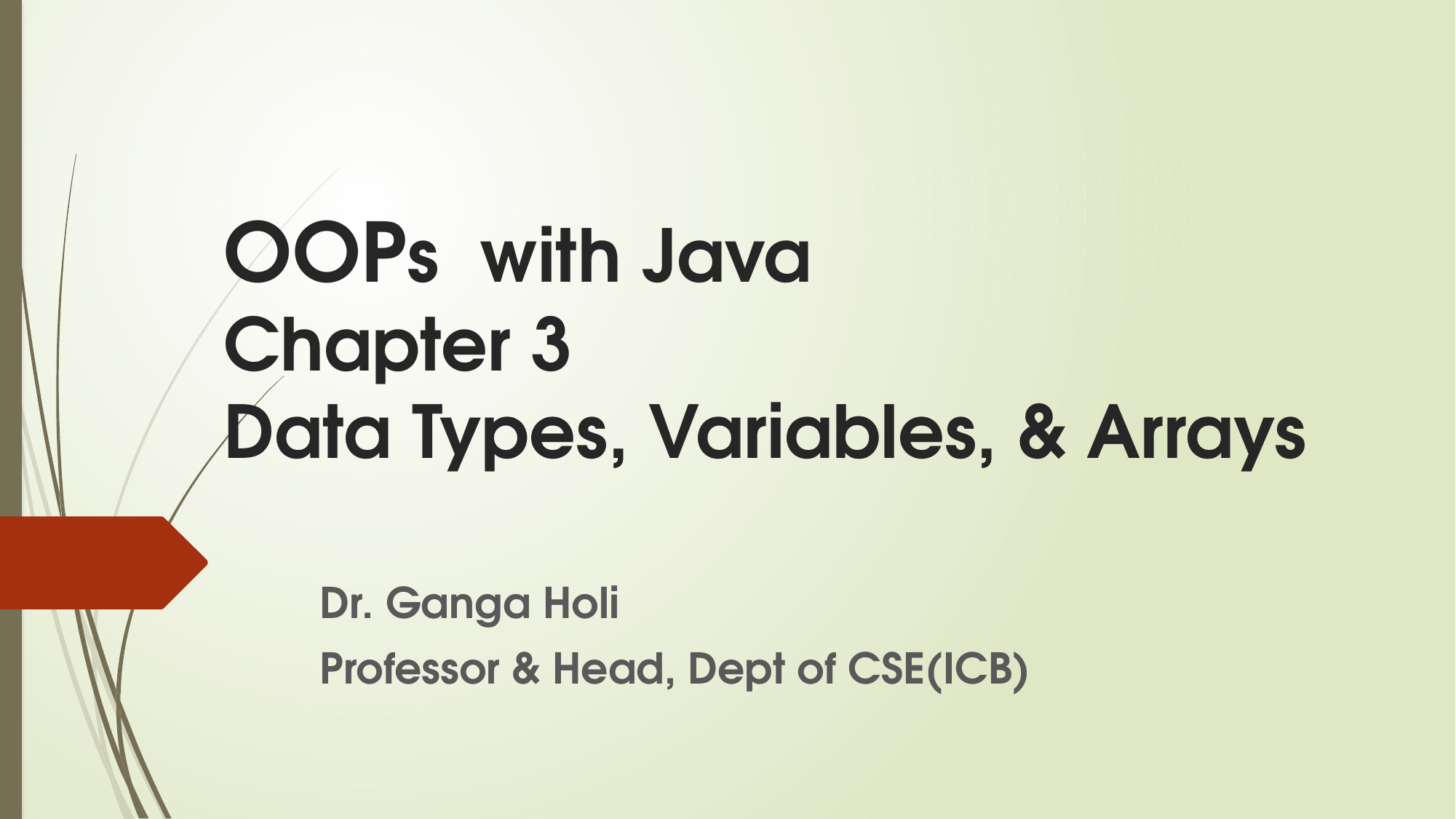

# OOPs  with Java Chapter 3 Data Types, Variables, & Arrays
Dr. Ganga Holi
Professor & Head, Dept of CSE(ICB)